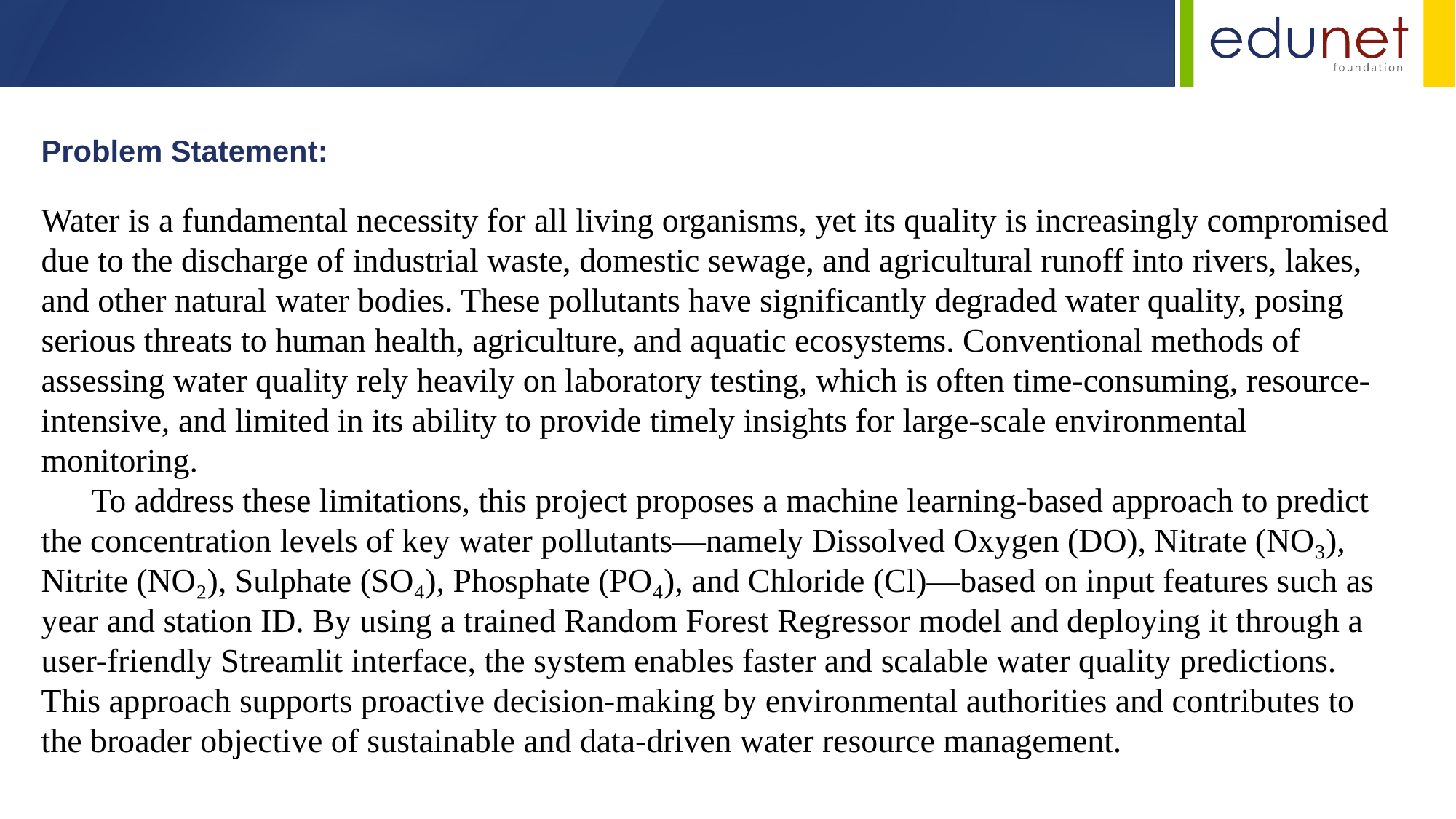

Problem Statement:
Water is a fundamental necessity for all living organisms, yet its quality is increasingly compromised due to the discharge of industrial waste, domestic sewage, and agricultural runoff into rivers, lakes, and other natural water bodies. These pollutants have significantly degraded water quality, posing serious threats to human health, agriculture, and aquatic ecosystems. Conventional methods of assessing water quality rely heavily on laboratory testing, which is often time-consuming, resource-intensive, and limited in its ability to provide timely insights for large-scale environmental monitoring.
      To address these limitations, this project proposes a machine learning-based approach to predict the concentration levels of key water pollutants—namely Dissolved Oxygen (DO), Nitrate (NO₃), Nitrite (NO₂), Sulphate (SO₄), Phosphate (PO₄), and Chloride (Cl)—based on input features such as year and station ID. By using a trained Random Forest Regressor model and deploying it through a user-friendly Streamlit interface, the system enables faster and scalable water quality predictions. This approach supports proactive decision-making by environmental authorities and contributes to the broader objective of sustainable and data-driven water resource management.